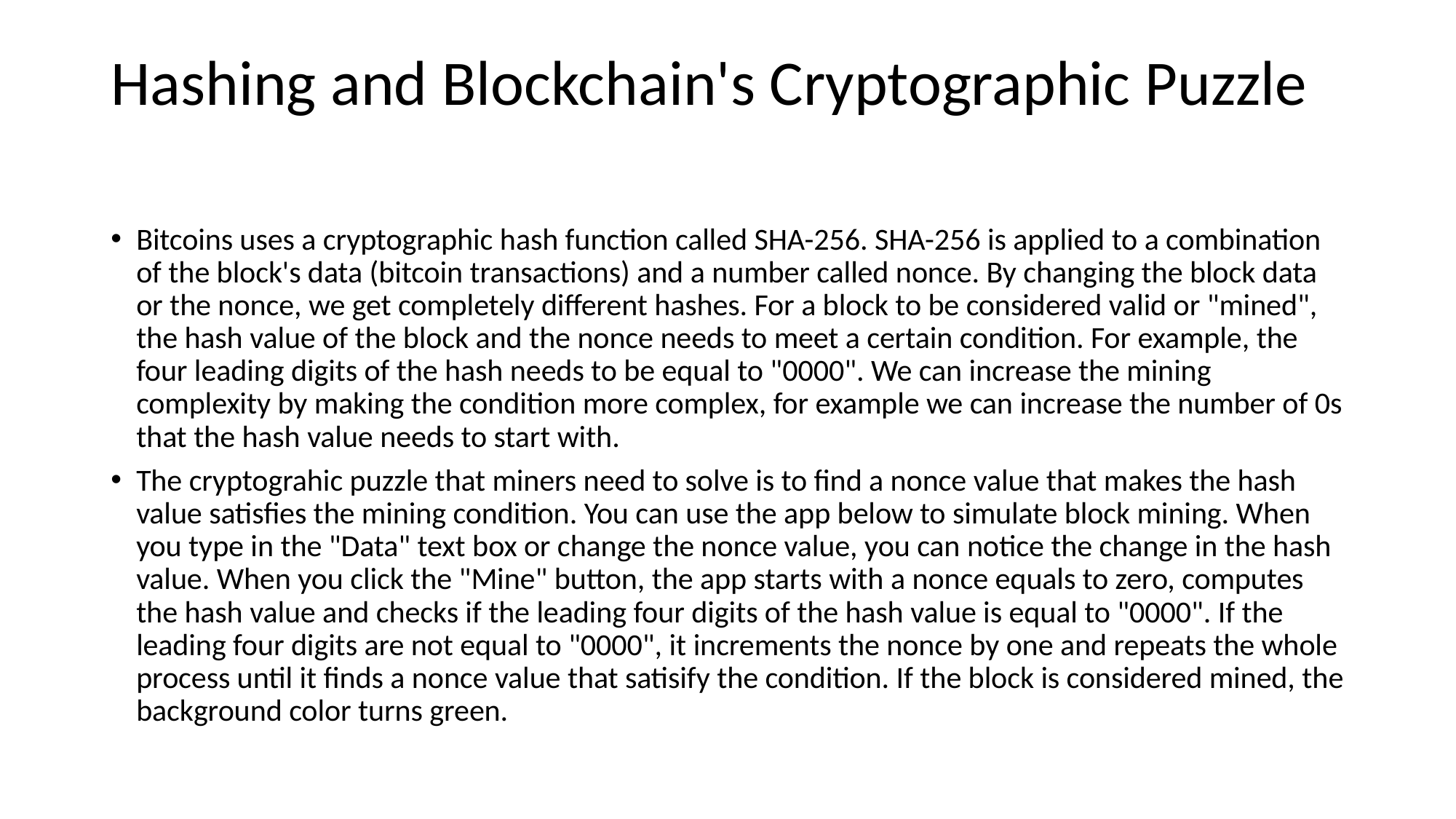

# Hashing and Blockchain's Cryptographic Puzzle
Bitcoins uses a cryptographic hash function called SHA-256. SHA-256 is applied to a combination of the block's data (bitcoin transactions) and a number called nonce. By changing the block data or the nonce, we get completely different hashes. For a block to be considered valid or "mined", the hash value of the block and the nonce needs to meet a certain condition. For example, the four leading digits of the hash needs to be equal to "0000". We can increase the mining complexity by making the condition more complex, for example we can increase the number of 0s that the hash value needs to start with.
The cryptograhic puzzle that miners need to solve is to find a nonce value that makes the hash value satisfies the mining condition. You can use the app below to simulate block mining. When you type in the "Data" text box or change the nonce value, you can notice the change in the hash value. When you click the "Mine" button, the app starts with a nonce equals to zero, computes the hash value and checks if the leading four digits of the hash value is equal to "0000". If the leading four digits are not equal to "0000", it increments the nonce by one and repeats the whole process until it finds a nonce value that satisify the condition. If the block is considered mined, the background color turns green.